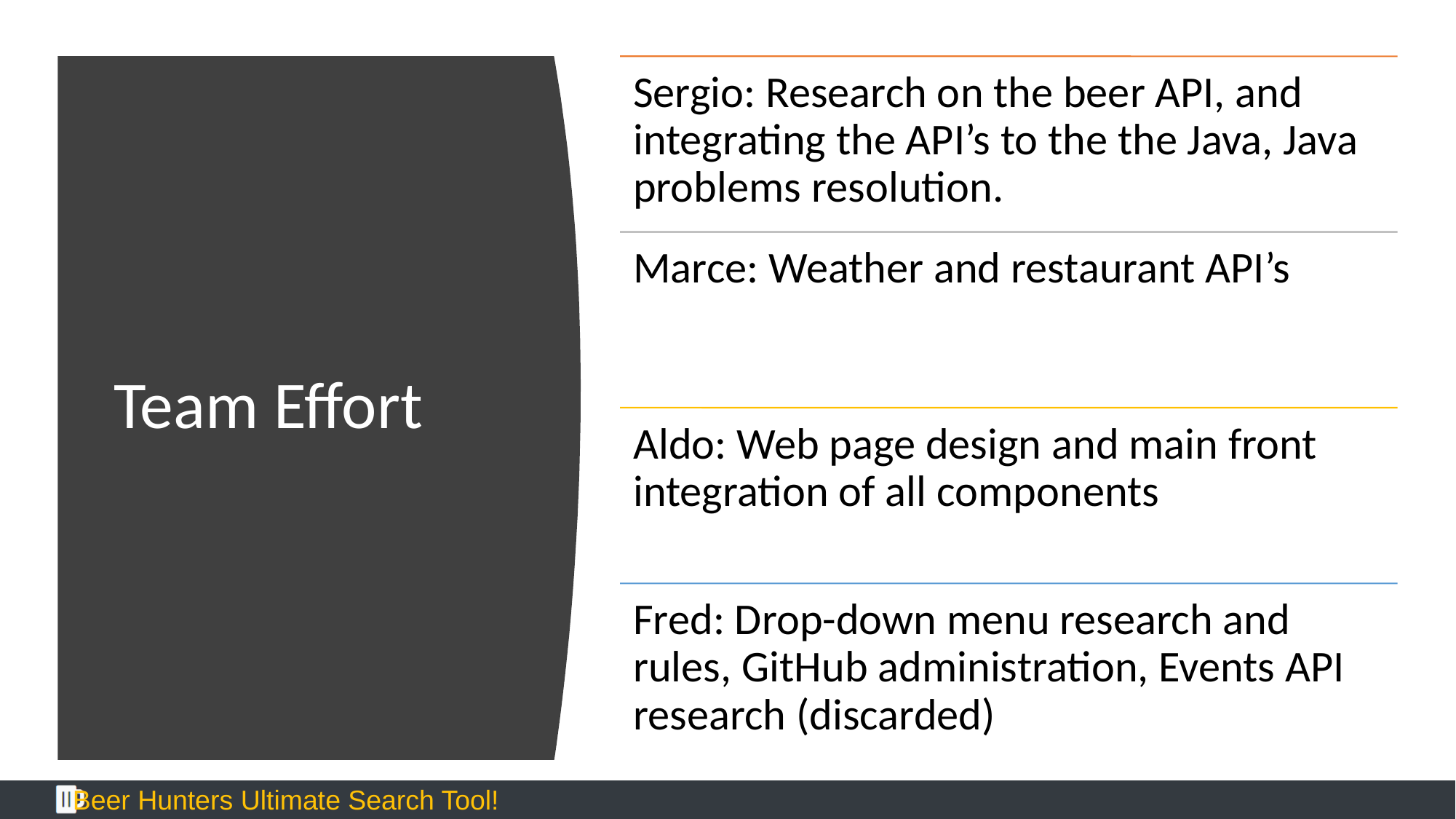

Sergio: Research on the beer API, and integrating the API’s to the the Java, Java problems resolution.
Marce: Weather and restaurant API’s
Aldo: Web page design and main front integration of all components
Fred: Drop-down menu research and rules, GitHub administration, Events API research (discarded)

# Team Effort